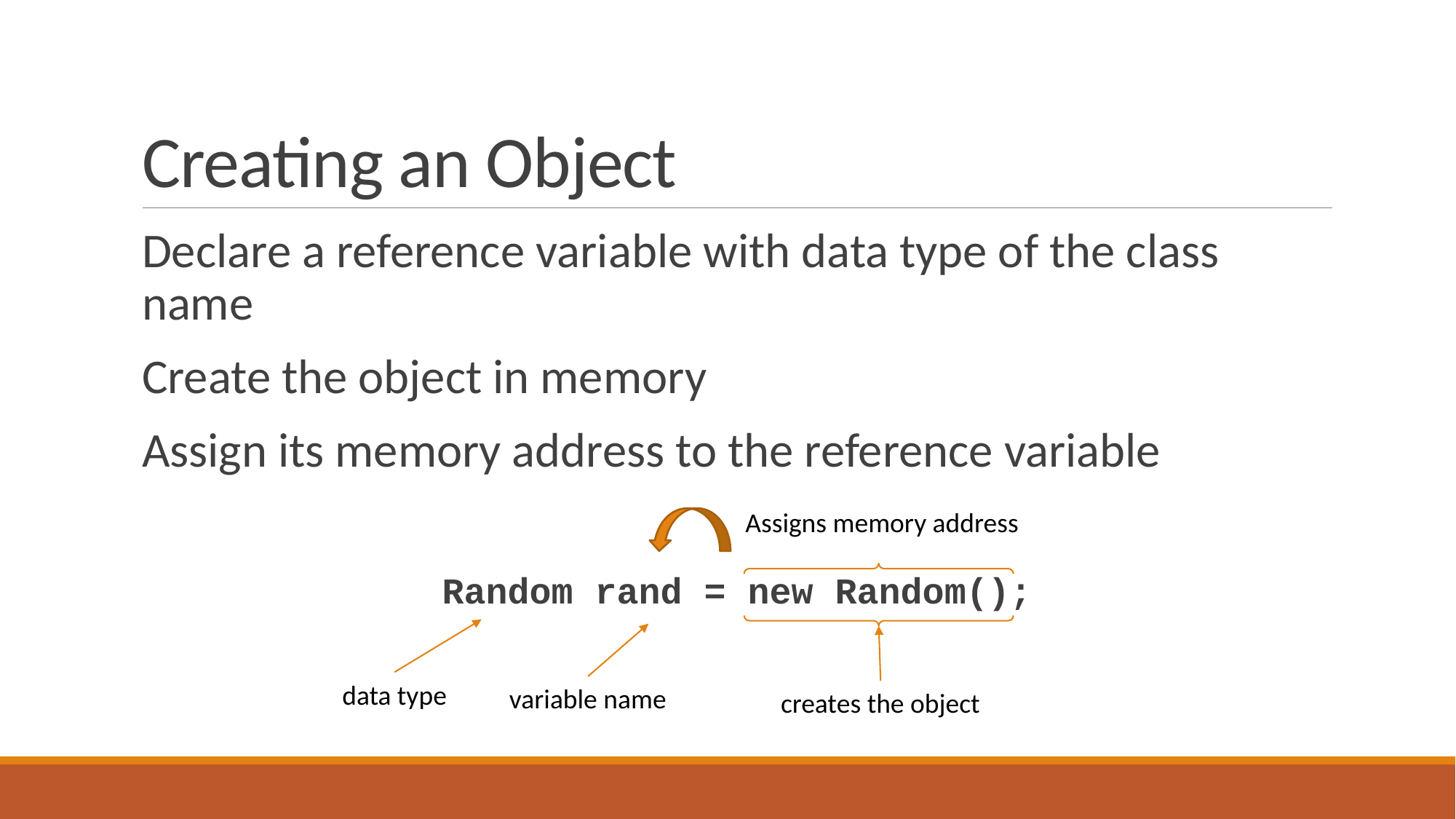

# Creating an Object
Declare a reference variable with data type of the class name
Create the object in memory
Assign its memory address to the reference variable

Random rand = new Random();

Assigns memory address

data type
variable name
creates the object